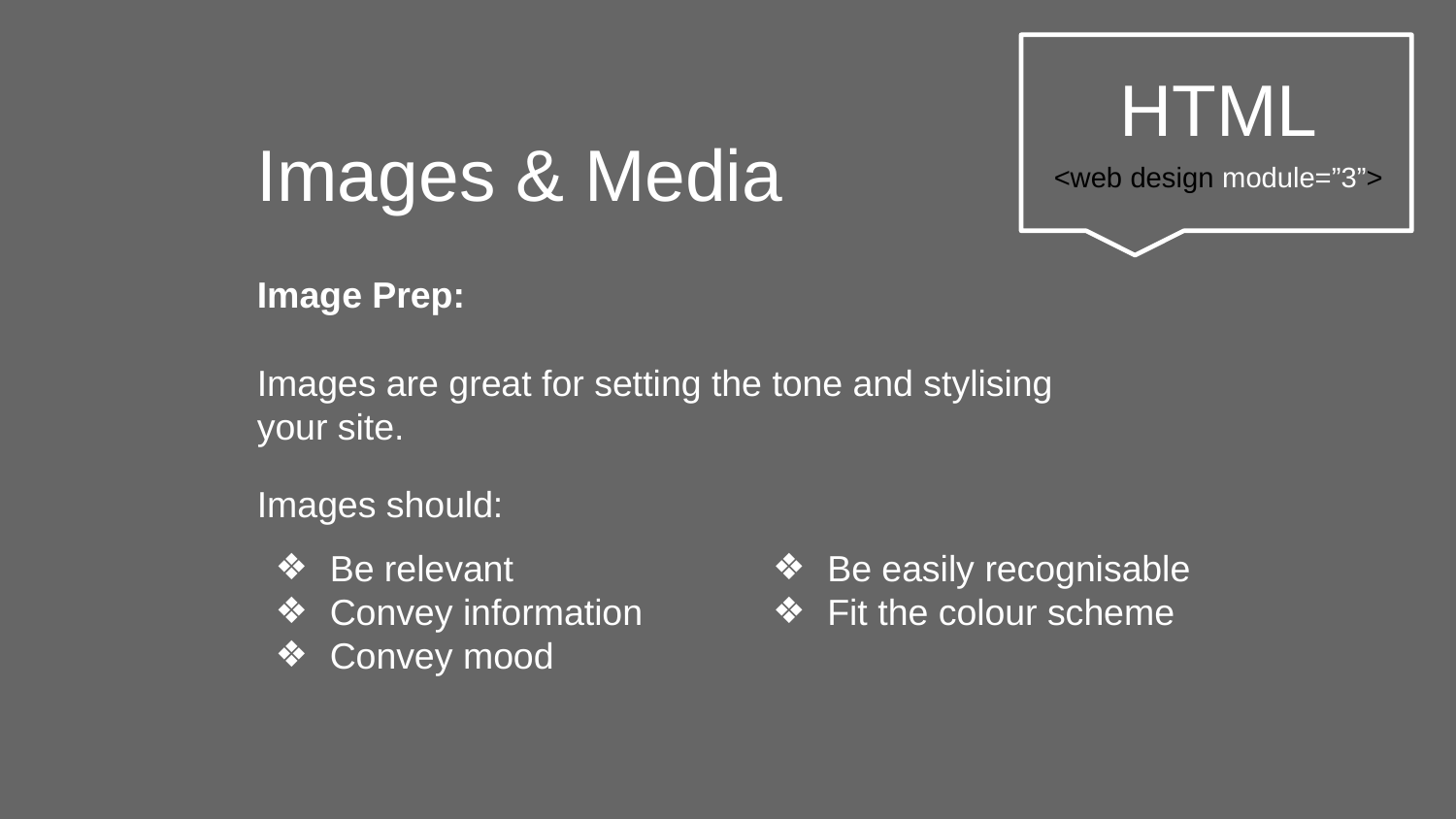

Images & Media

HTML
<web design module=”3”>
Image Prep:
Images are great for setting the tone and stylising
your site.

Images should:
Be relevant
Convey information
Convey mood

Be easily recognisable
Fit the colour scheme